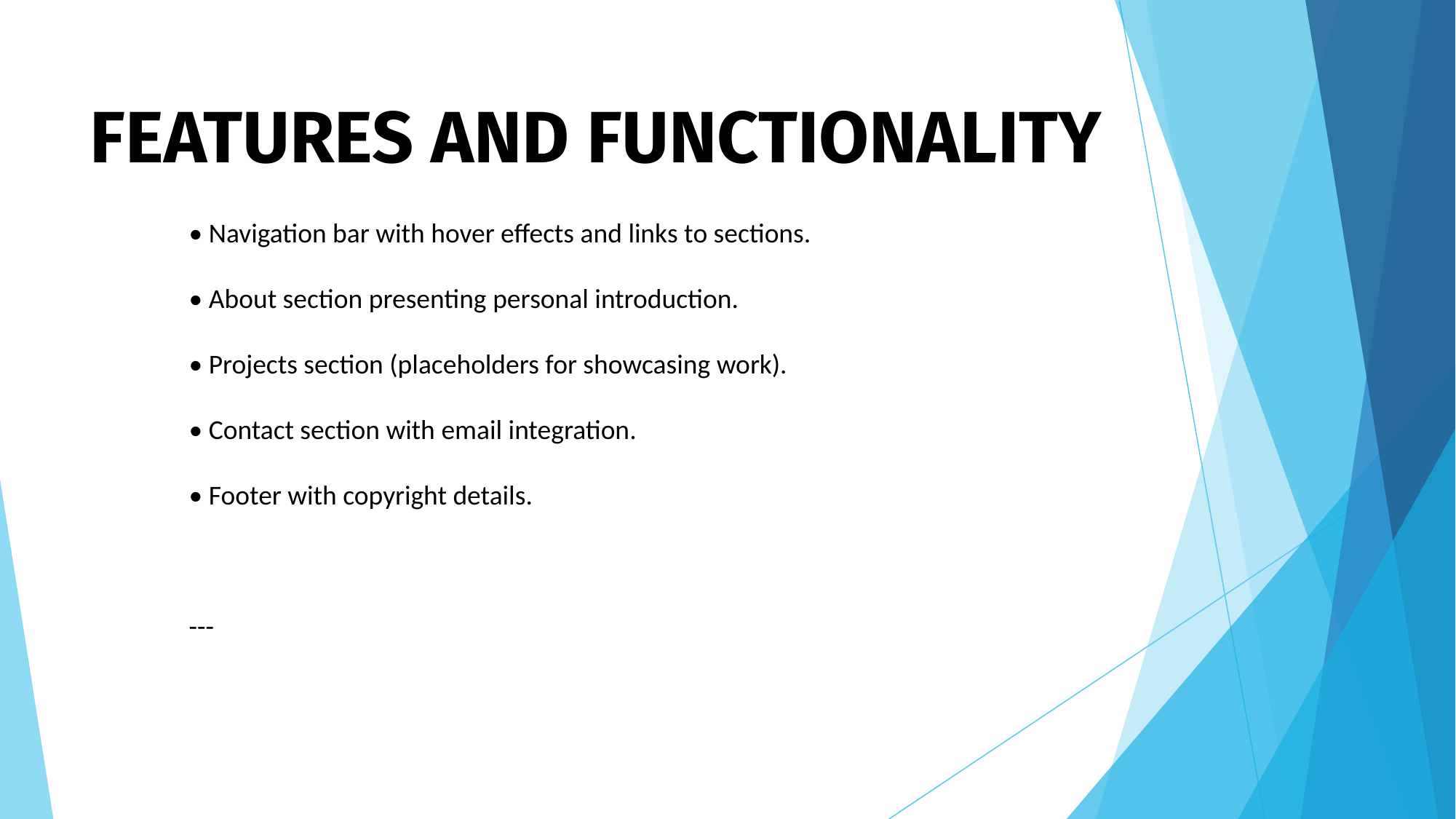

# FEATURES AND FUNCTIONALITY

• Navigation bar with hover effects and links to sections.

• About section presenting personal introduction.

• Projects section (placeholders for showcasing work).

• Contact section with email integration.

• Footer with copyright details.

---